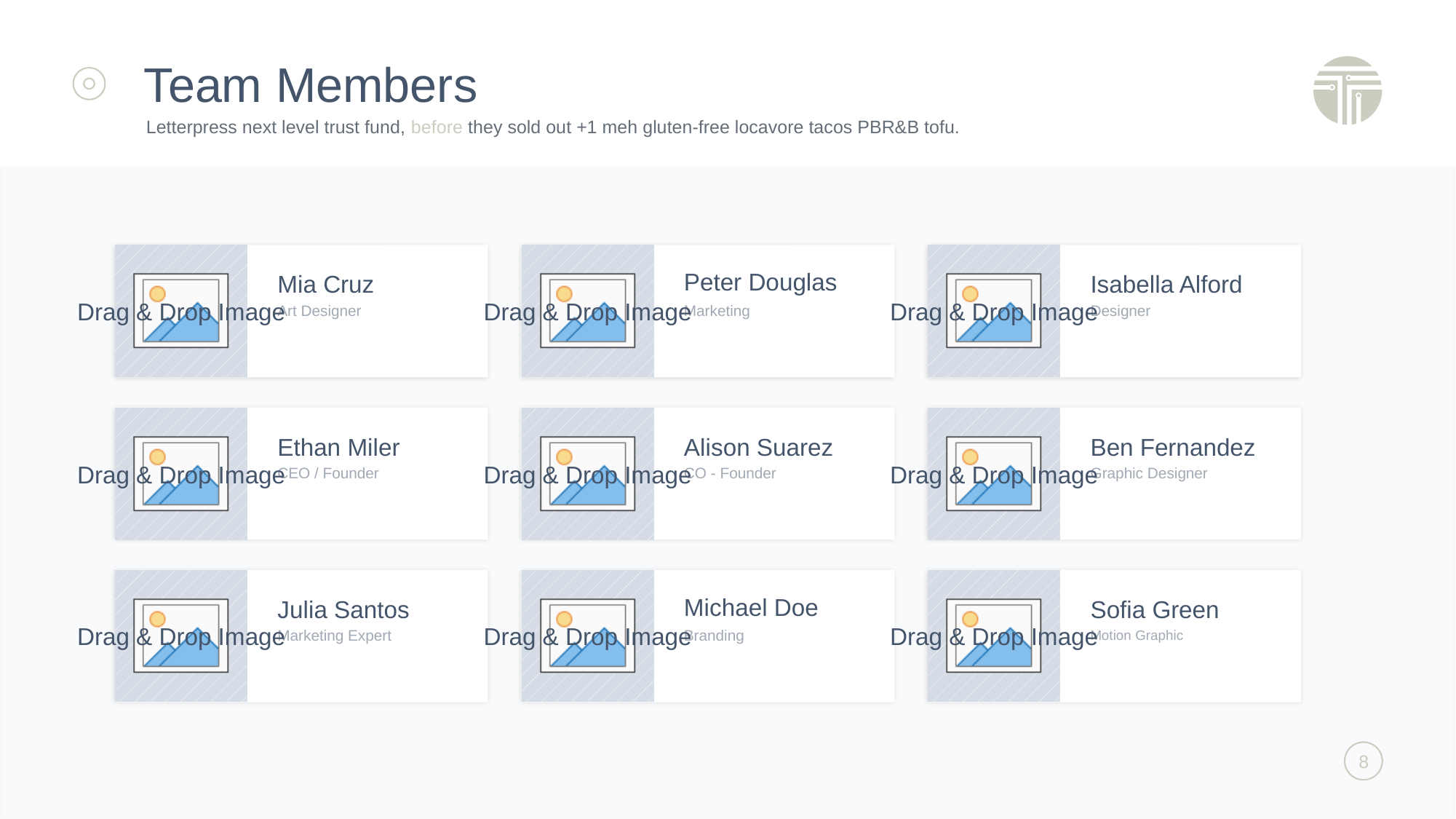

Team Members
Letterpress next level trust fund, before they sold out +1 meh gluten-free locavore tacos PBR&B tofu.

Mia Cruz
Art Designer

Peter Douglas
Marketing

Isabella Alford
Designer

Ethan Miler
CEO / Founder

Alison Suarez
CO - Founder

Ben Fernandez
Graphic Designer

Julia Santos
Marketing Expert

Michael Doe
Branding

Sofia Green
Motion Graphic